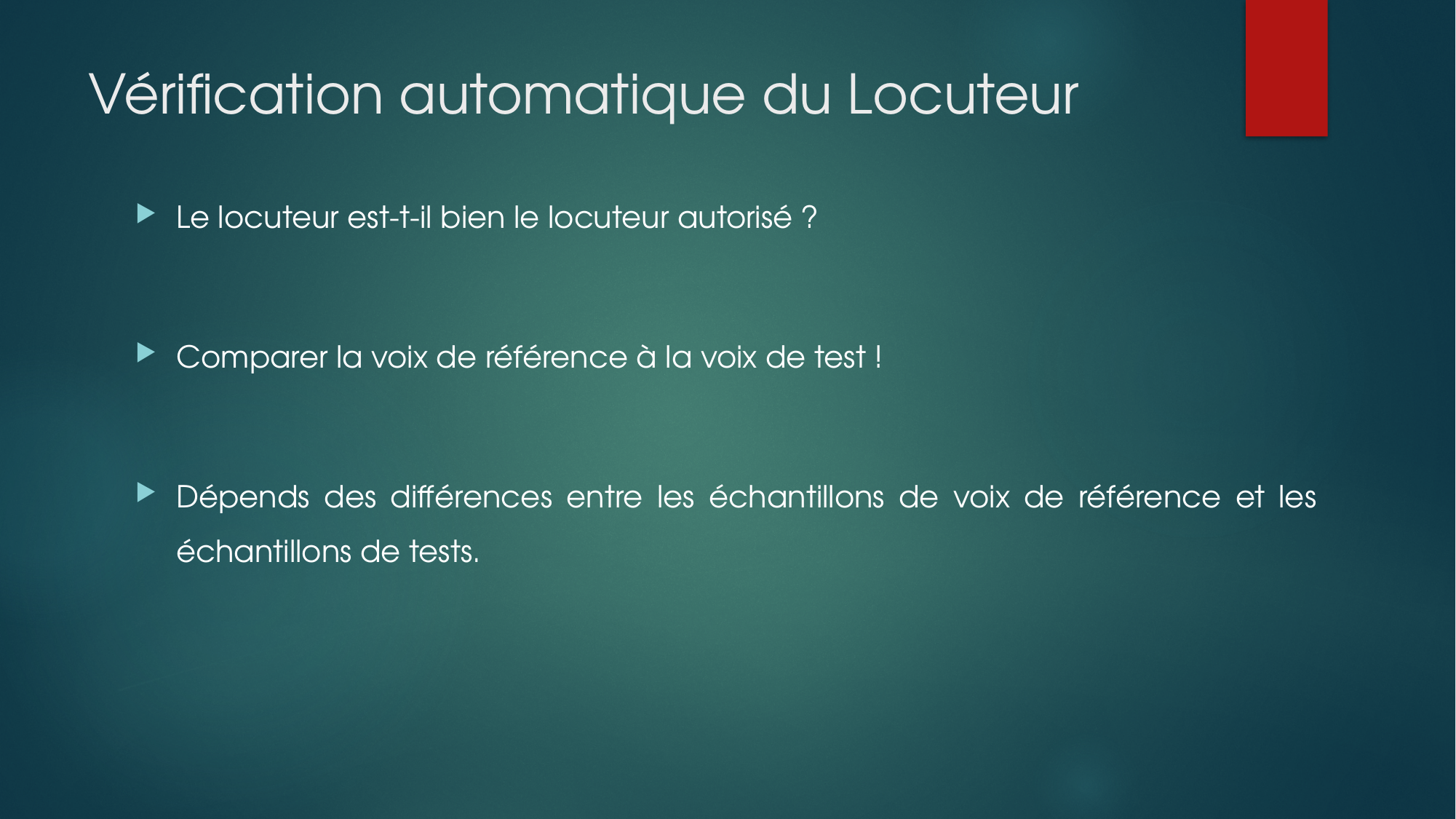

# Vérification automatique du Locuteur
Le locuteur est-t-il bien le locuteur autorisé ?

Comparer la voix de référence à la voix de test !

Dépends des différences entre les échantillons de voix de référence et les échantillons de tests.